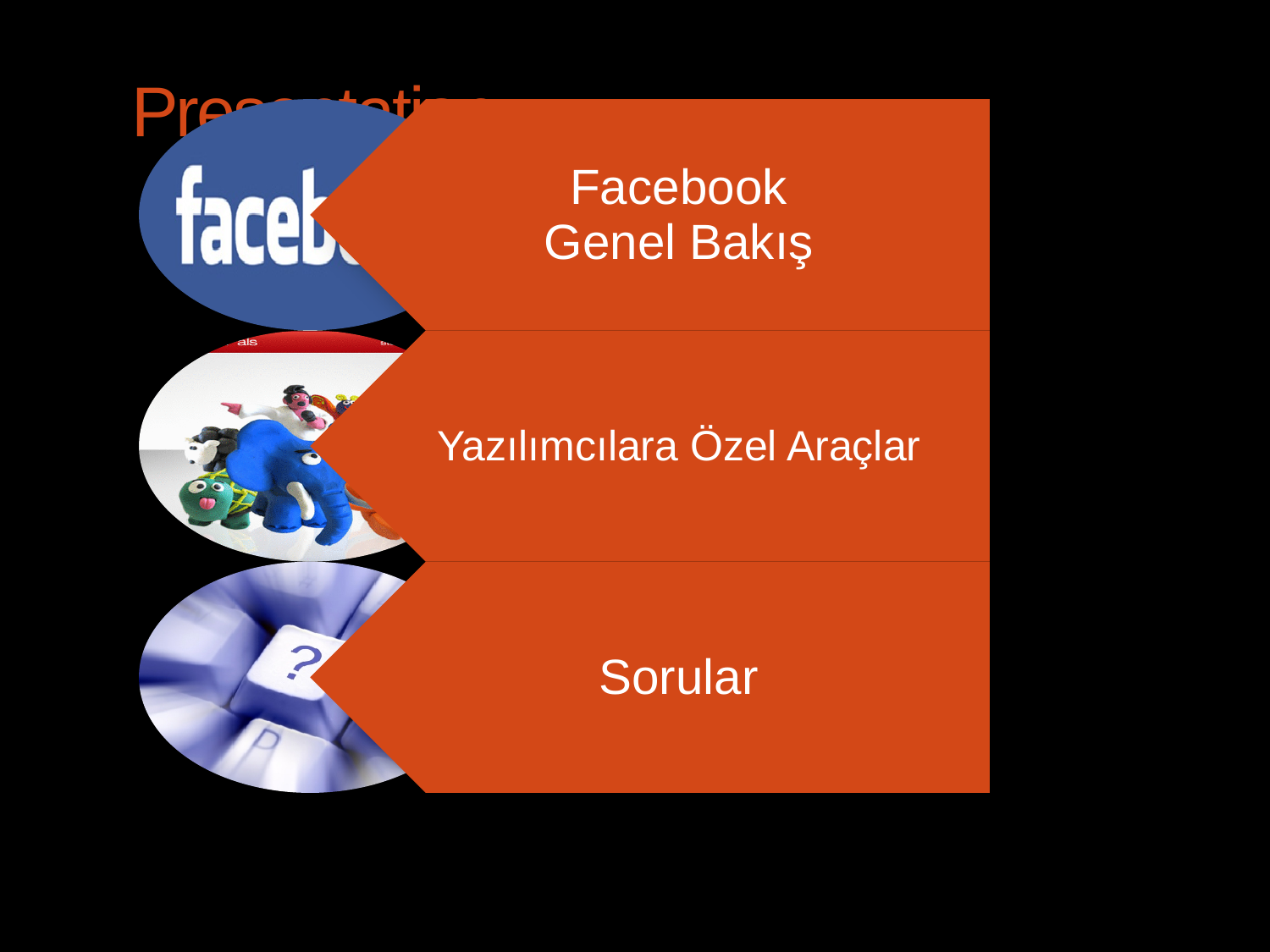

Presentation
Facebook
Genel Bakış
Yazılımcılara Özel Araçlar
Sorular